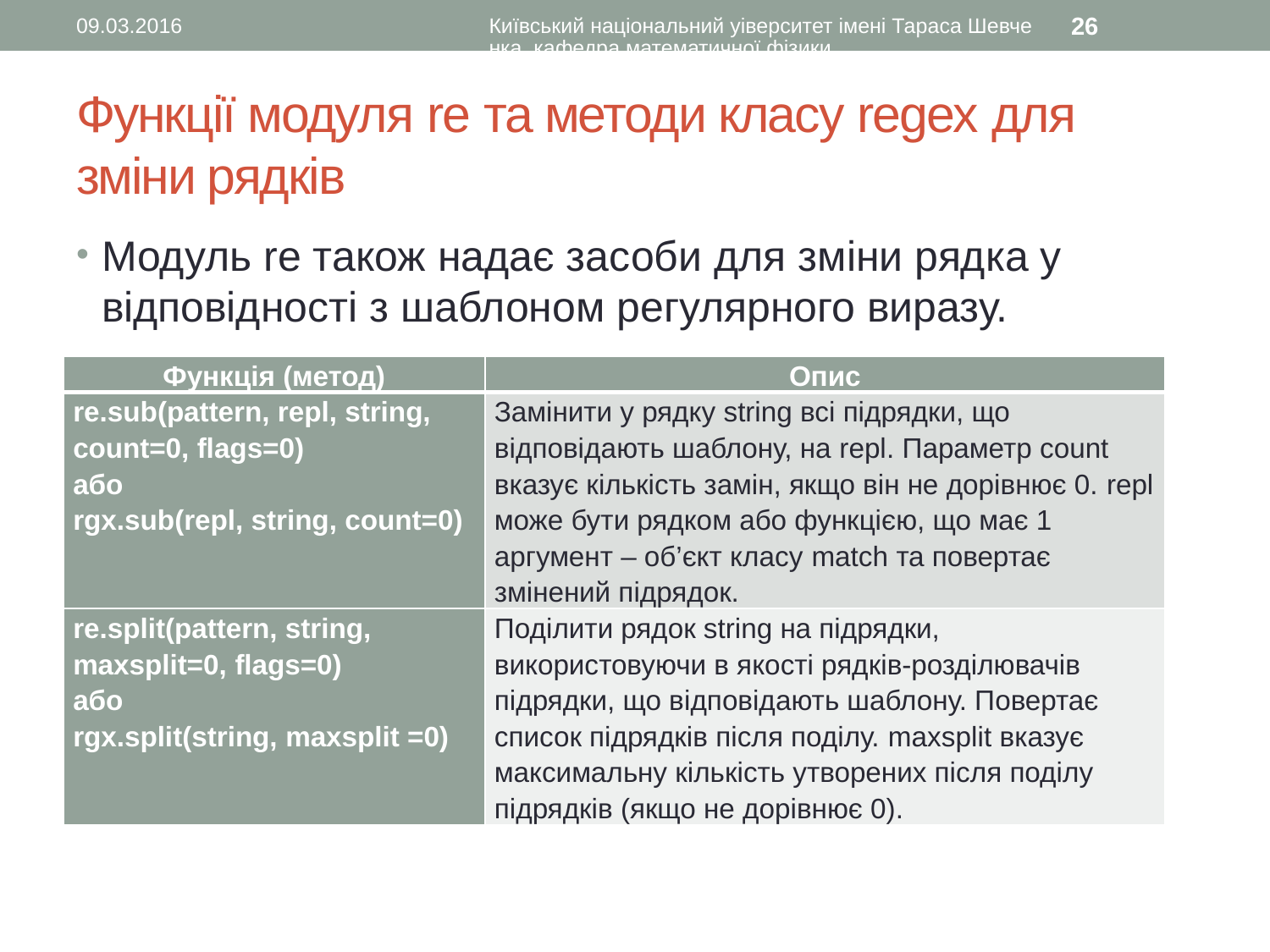

09.03.2016
Київський національний уіверситет імені Тараса Шевченка, кафедра математичної фізики
26
# Функції модуля re та методи класу regex для зміни рядків
Модуль re також надає засоби для зміни рядка у відповідності з шаблоном регулярного виразу.

| Функція (метод) | Опис |
| --- | --- |
| re.sub(pattern, repl, string, count=0, flags=0) або rgx.sub(repl, string, count=0) | Замінити у рядку string всі підрядки, що відповідають шаблону, на repl. Параметр count вказує кількість замін, якщо він не дорівнює 0. repl може бути рядком або функцією, що має 1 аргумент – об’єкт класу match та повертає змінений підрядок. |
| re.split(pattern, string, maxsplit=0, flags=0) або rgx.split(string, maxsplit =0) | Поділити рядок string на підрядки, використовуючи в якості рядків-розділювачів підрядки, що відповідають шаблону. Повертає список підрядків після поділу. maxsplit вказує максимальну кількість утворених після поділу підрядків (якщо не дорівнює 0). |